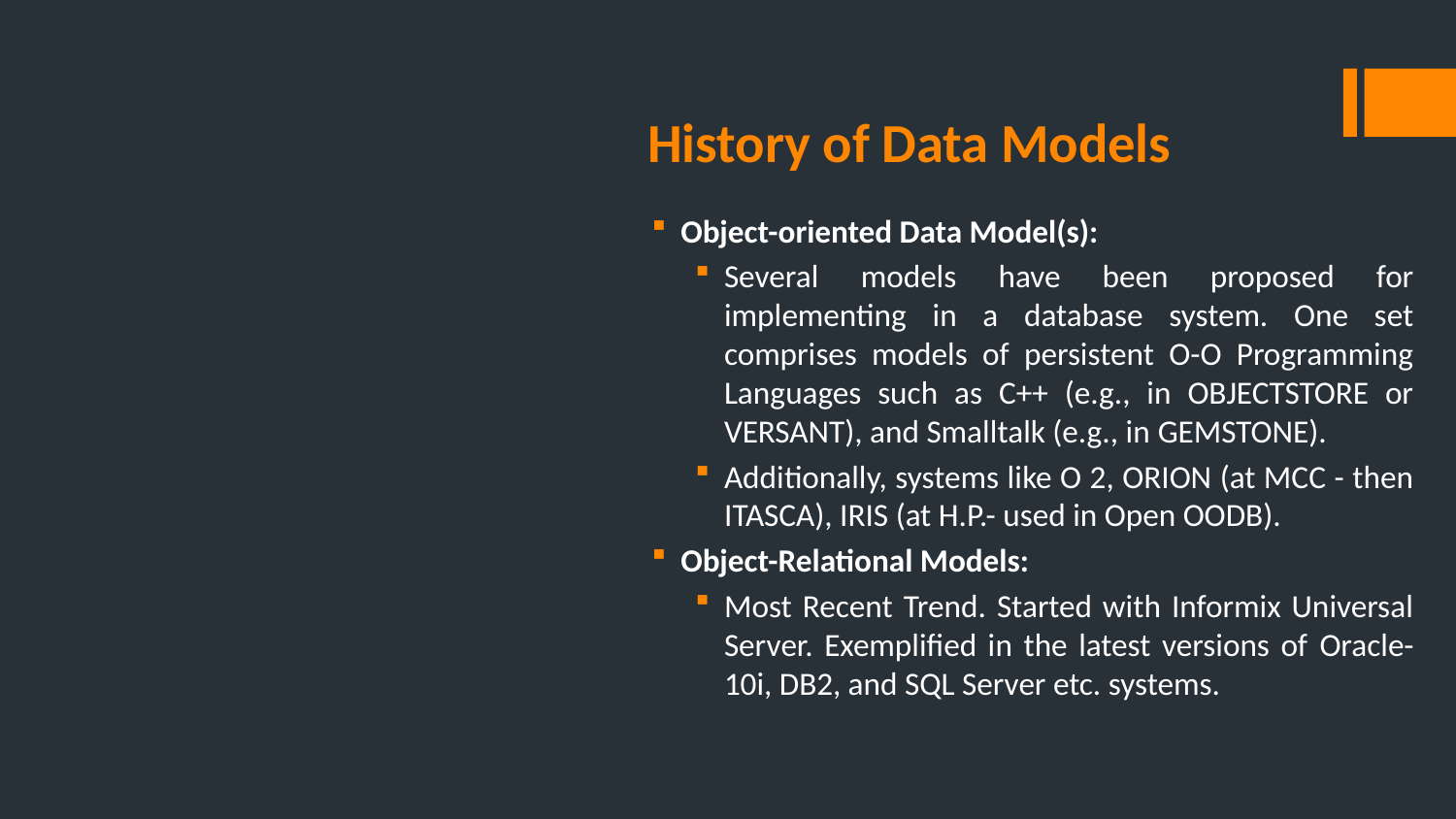

# History of Data Models
Object-oriented Data Model(s):
Several models have been proposed for implementing in a database system. One set comprises models of persistent O-O Programming Languages such as C++ (e.g., in OBJECTSTORE or VERSANT), and Smalltalk (e.g., in GEMSTONE).
Additionally, systems like O 2, ORION (at MCC - then ITASCA), IRIS (at H.P.- used in Open OODB).
Object-Relational Models:
Most Recent Trend. Started with Informix Universal Server. Exemplified in the latest versions of Oracle-10i, DB2, and SQL Server etc. systems.